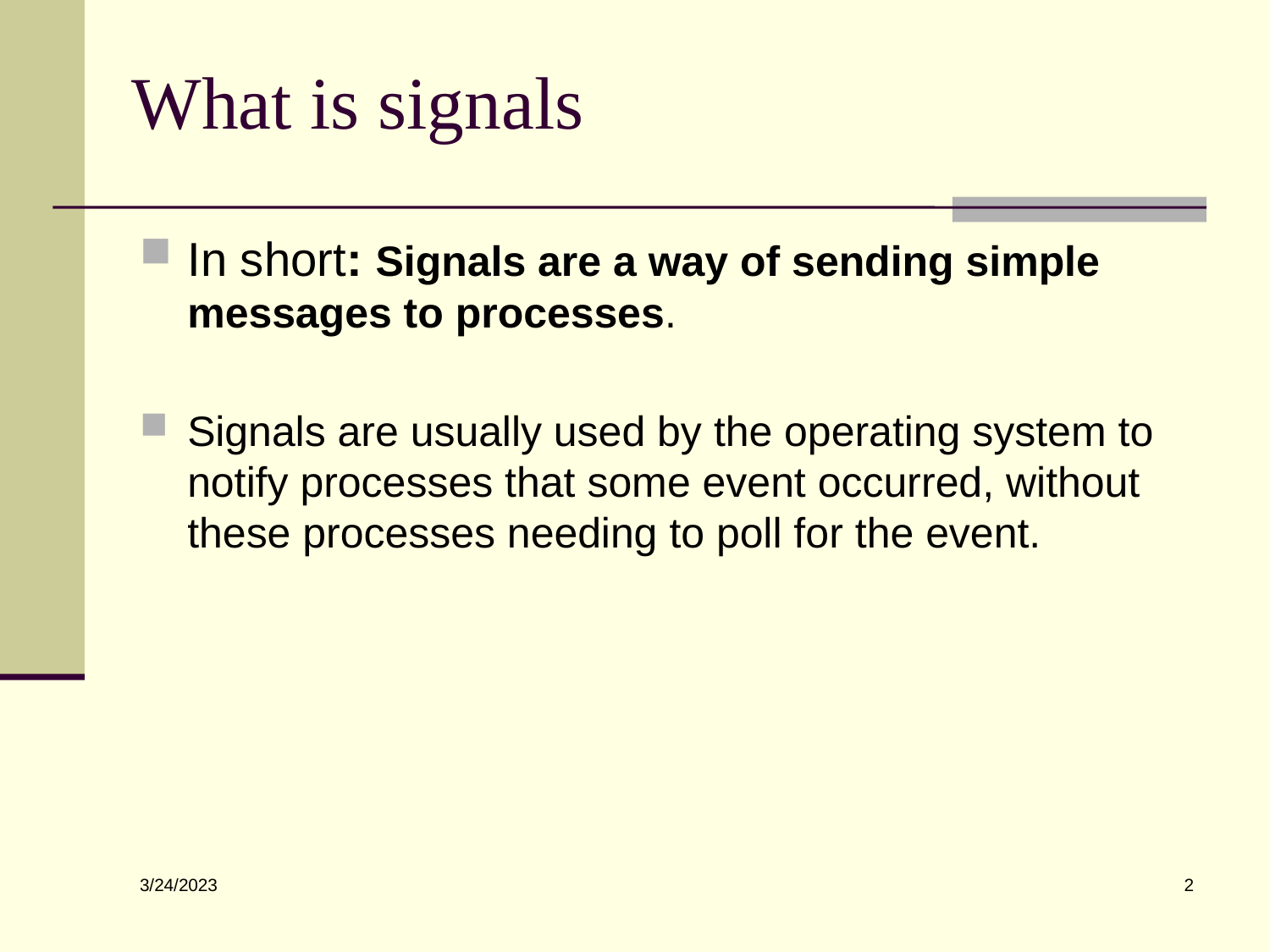

# What is signals
In short: Signals are a way of sending simple messages to processes.

Signals are usually used by the operating system to notify processes that some event occurred, without these processes needing to poll for the event.

2
3/24/2023